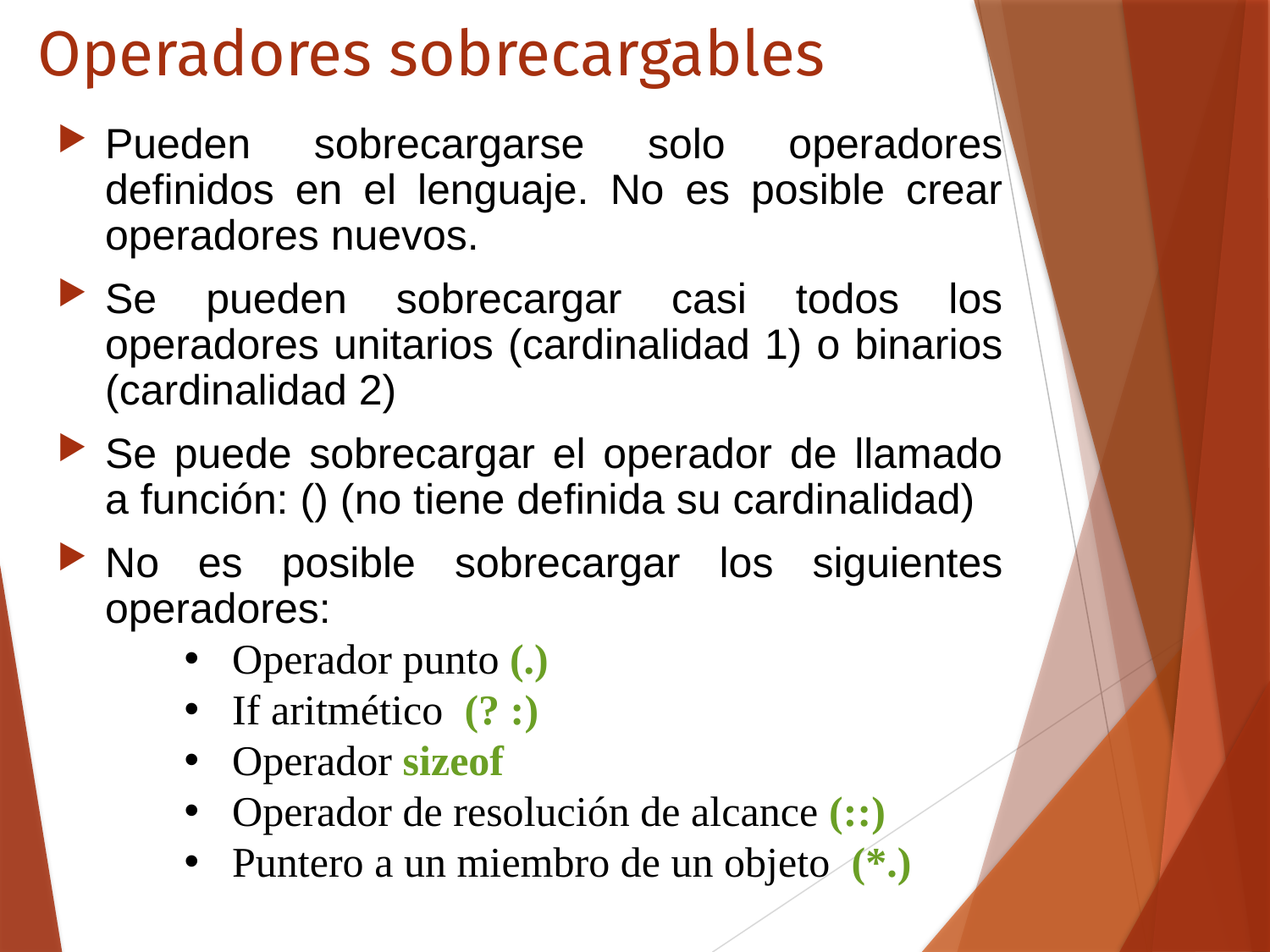

# Operadores sobrecargables
Pueden sobrecargarse solo operadores definidos en el lenguaje. No es posible crear operadores nuevos.
Se pueden sobrecargar casi todos los operadores unitarios (cardinalidad 1) o binarios (cardinalidad 2)
Se puede sobrecargar el operador de llamado a función: () (no tiene definida su cardinalidad)
No es posible sobrecargar los siguientes operadores:
Operador punto (.)
If aritmético  (? :)
Operador sizeof
Operador de resolución de alcance (::)
Puntero a un miembro de un objeto  (*.)